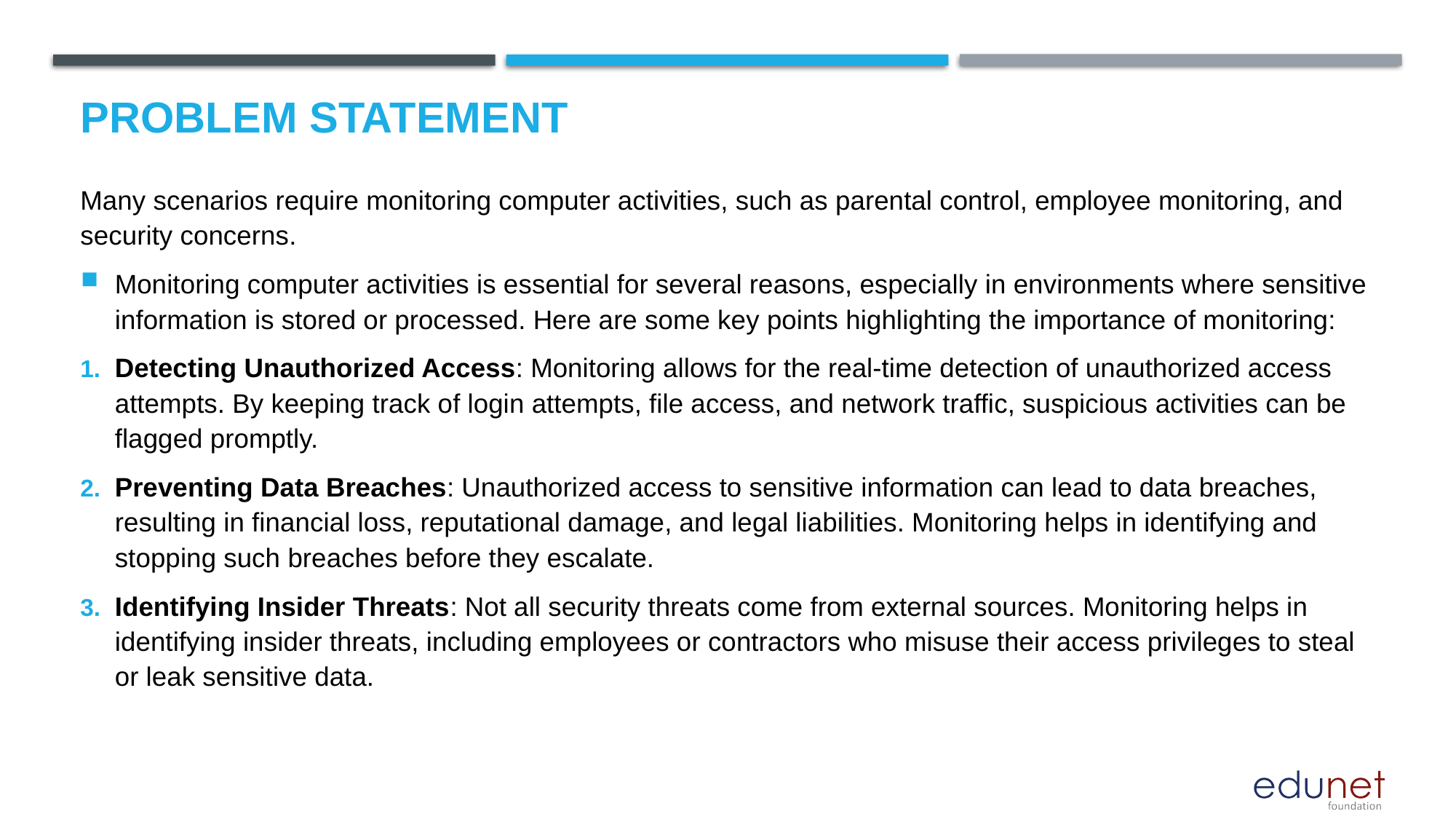

# Problem Statement
Many scenarios require monitoring computer activities, such as parental control, employee monitoring, and security concerns.
Monitoring computer activities is essential for several reasons, especially in environments where sensitive information is stored or processed. Here are some key points highlighting the importance of monitoring:
Detecting Unauthorized Access: Monitoring allows for the real-time detection of unauthorized access attempts. By keeping track of login attempts, file access, and network traffic, suspicious activities can be flagged promptly.
Preventing Data Breaches: Unauthorized access to sensitive information can lead to data breaches, resulting in financial loss, reputational damage, and legal liabilities. Monitoring helps in identifying and stopping such breaches before they escalate.
Identifying Insider Threats: Not all security threats come from external sources. Monitoring helps in identifying insider threats, including employees or contractors who misuse their access privileges to steal or leak sensitive data.